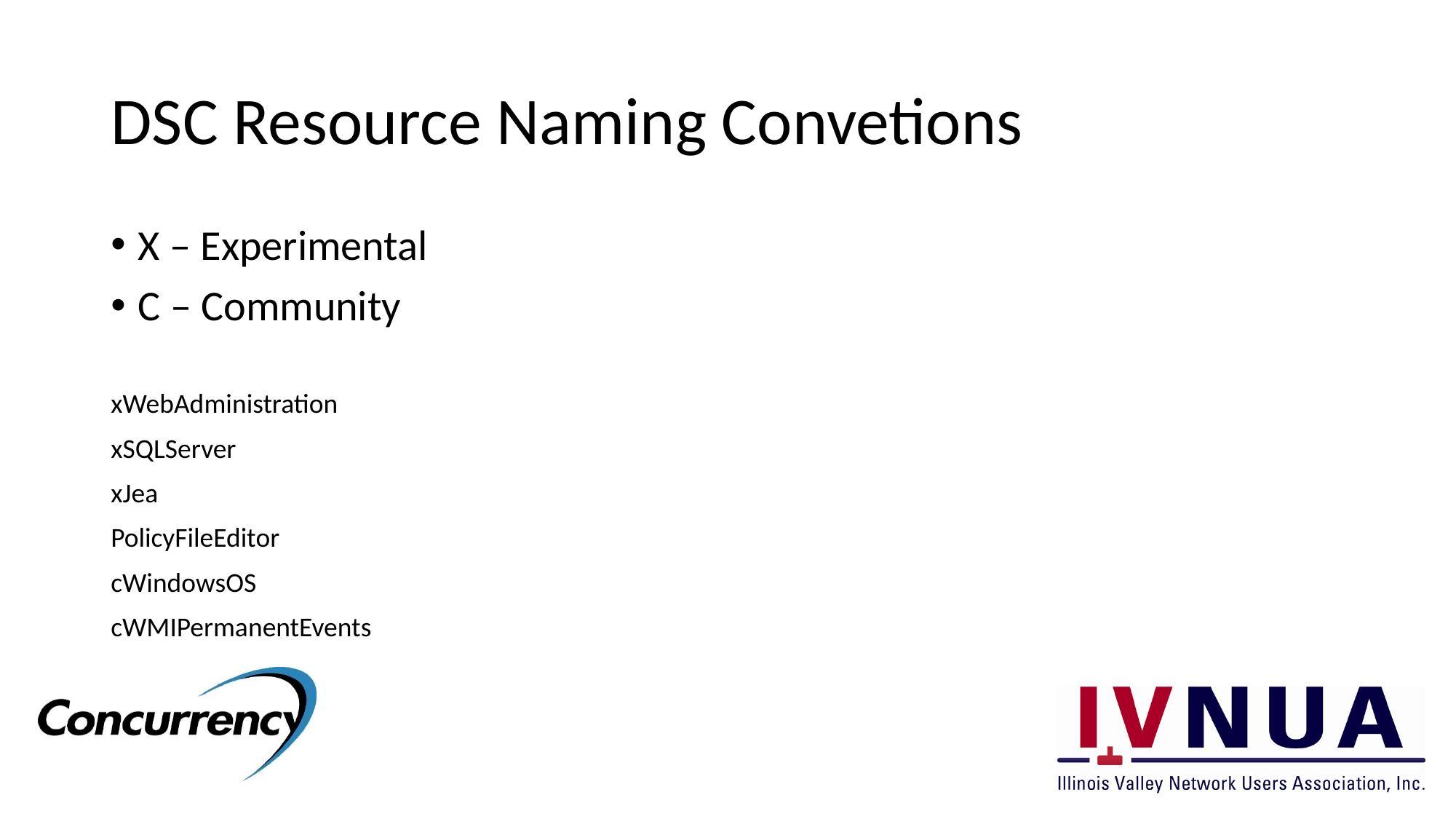

# DSC Resource Naming Convetions
X – Experimental
C – Community

xWebAdministration
xSQLServer
xJea
PolicyFileEditor
cWindowsOS
cWMIPermanentEvents